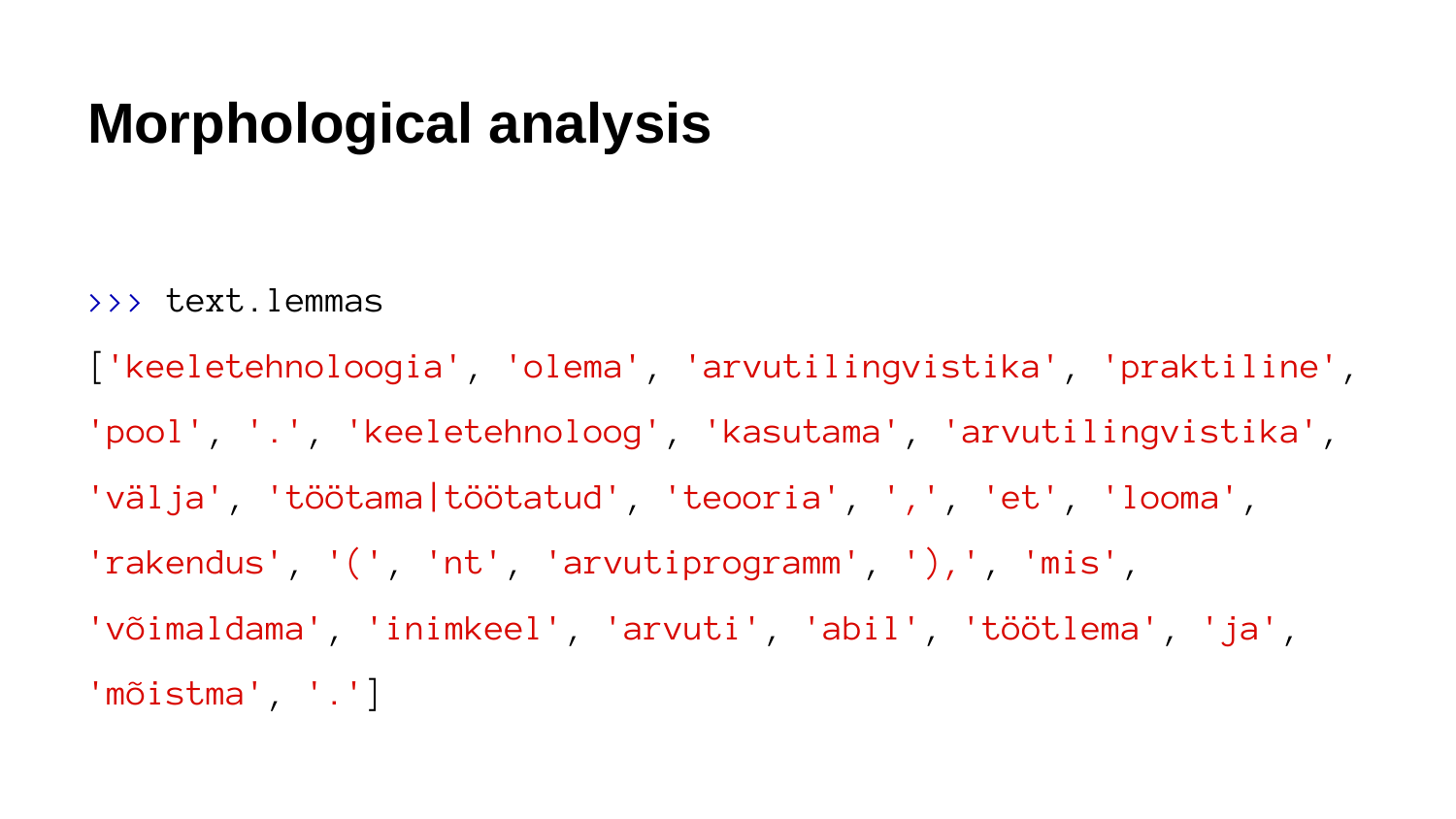

# Morphological analysis

>>> text.lemmas
['keeletehnoloogia', 'olema', 'arvutilingvistika', 'praktiline', 'pool', '.', 'keeletehnoloog', 'kasutama', 'arvutilingvistika', 'välja', 'töötama|töötatud', 'teooria', ',', 'et', 'looma', 'rakendus', '(', 'nt', 'arvutiprogramm', '),', 'mis', 'võimaldama', 'inimkeel', 'arvuti', 'abil', 'töötlema', 'ja', 'mõistma', '.']